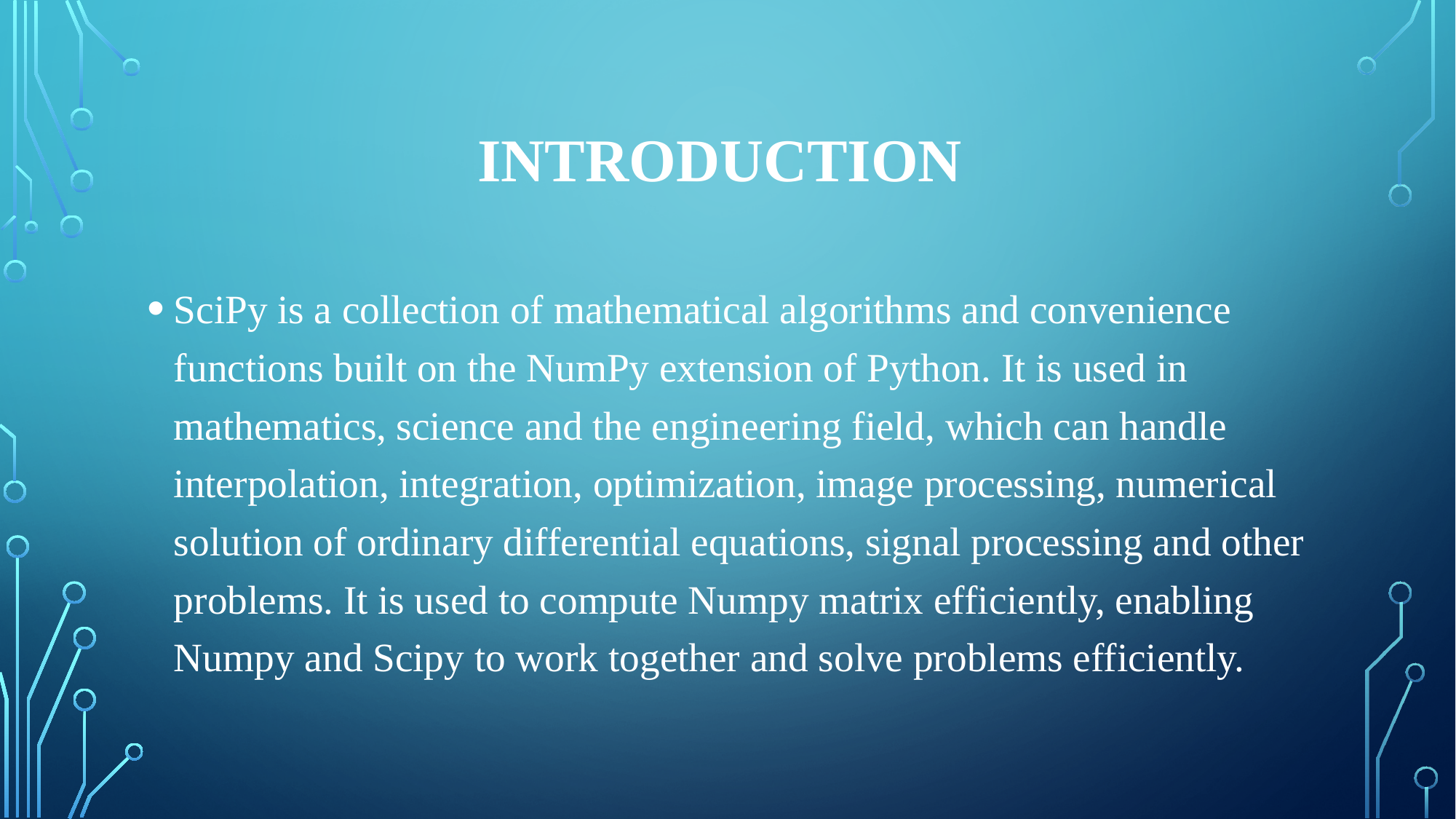

# Introduction
SciPy is a collection of mathematical algorithms and convenience functions built on the NumPy extension of Python. It is used in mathematics, science and the engineering field, which can handle interpolation, integration, optimization, image processing, numerical solution of ordinary differential equations, signal processing and other problems. It is used to compute Numpy matrix efficiently, enabling Numpy and Scipy to work together and solve problems efficiently.